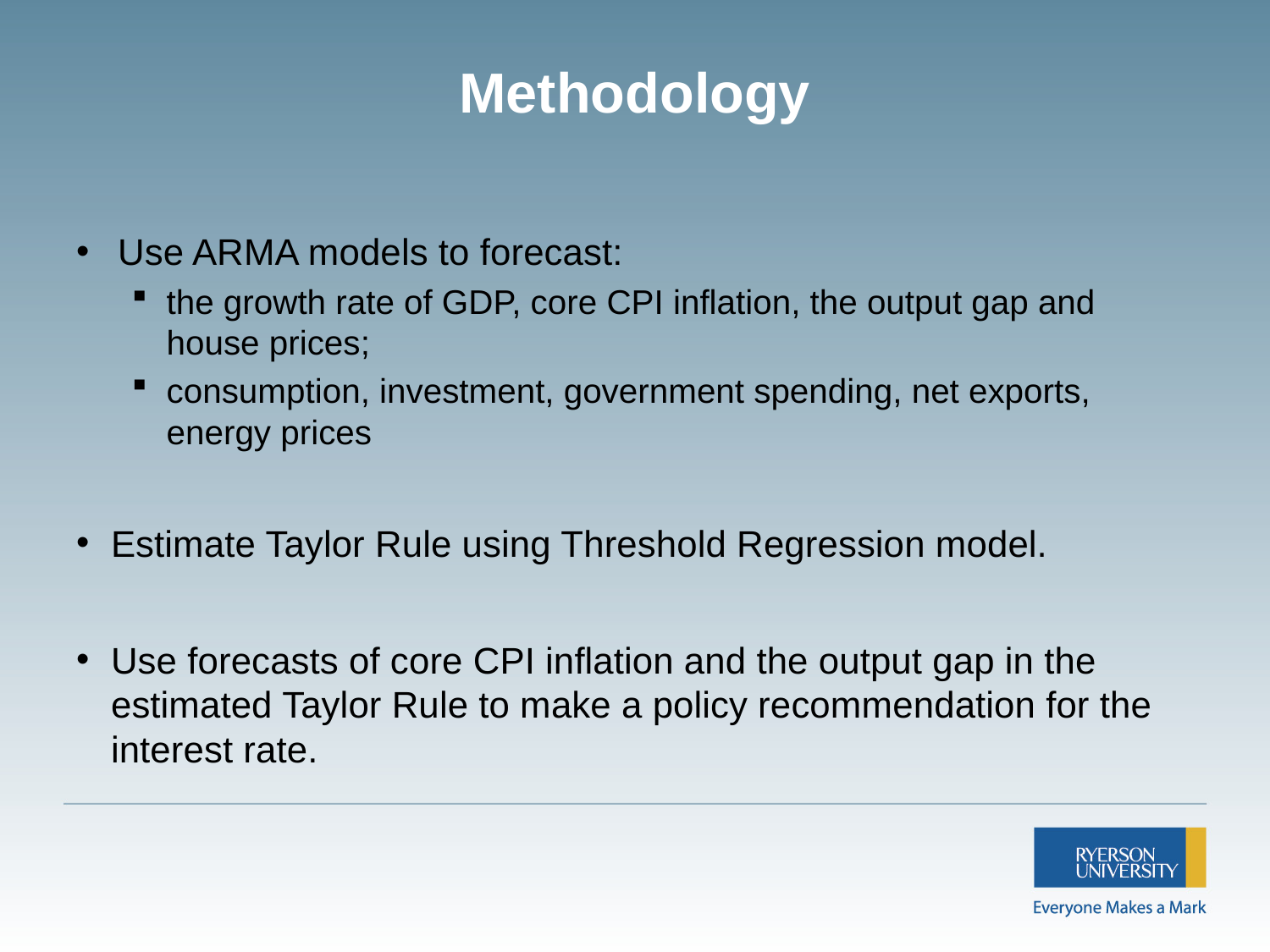

# Methodology
Use ARMA models to forecast:
the growth rate of GDP, core CPI inflation, the output gap and house prices;
consumption, investment, government spending, net exports, energy prices

Estimate Taylor Rule using Threshold Regression model.

Use forecasts of core CPI inflation and the output gap in the estimated Taylor Rule to make a policy recommendation for the interest rate.